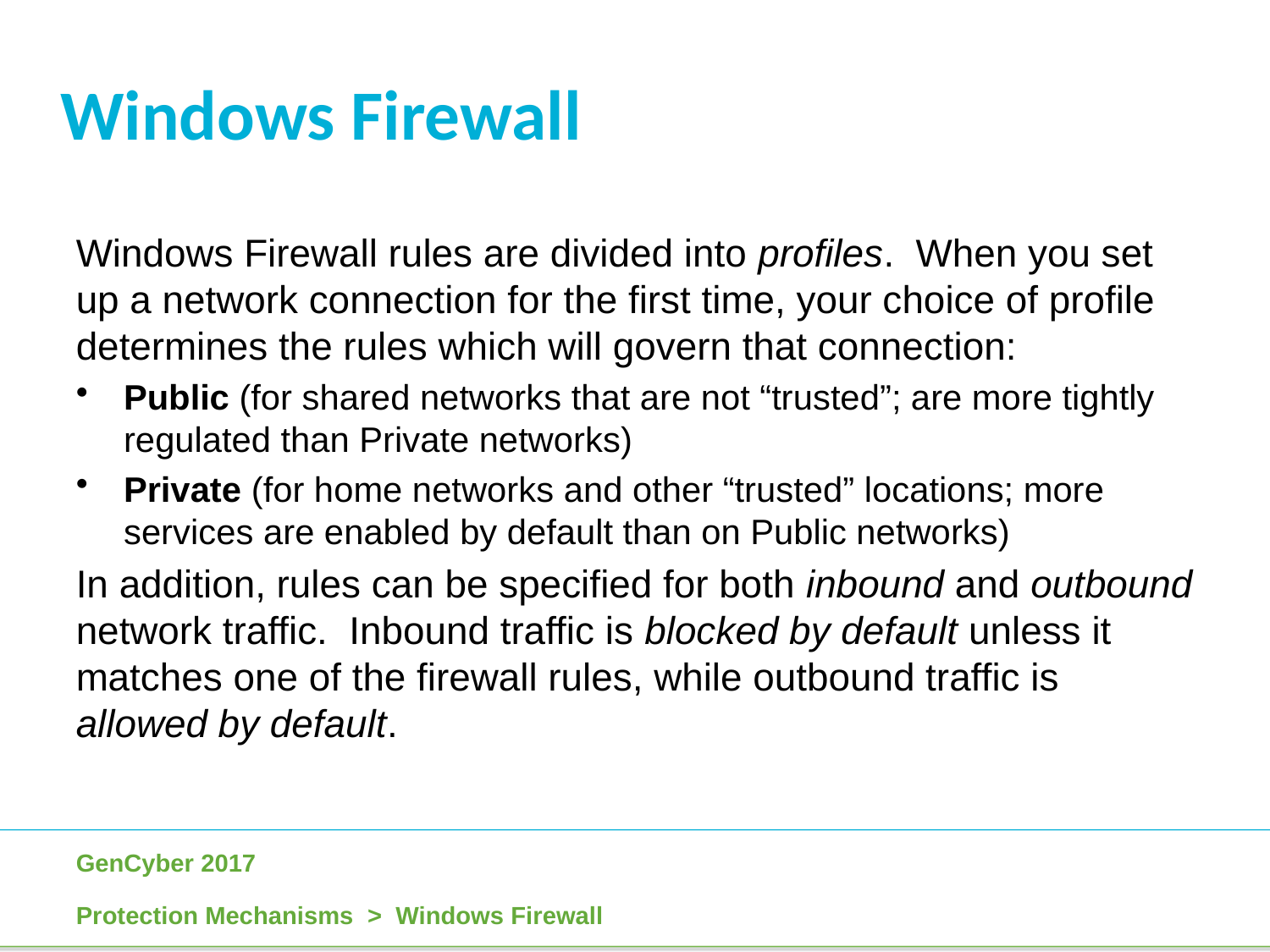

Windows Firewall
Windows Firewall rules are divided into profiles.  When you set up a network connection for the first time, your choice of profile determines the rules which will govern that connection:
Public (for shared networks that are not “trusted”; are more tightly regulated than Private networks)
Private (for home networks and other “trusted” locations; more services are enabled by default than on Public networks)
In addition, rules can be specified for both inbound and outbound network traffic.  Inbound traffic is blocked by default unless it matches one of the firewall rules, while outbound traffic is allowed by default.
Protection Mechanisms  >  Windows Firewall